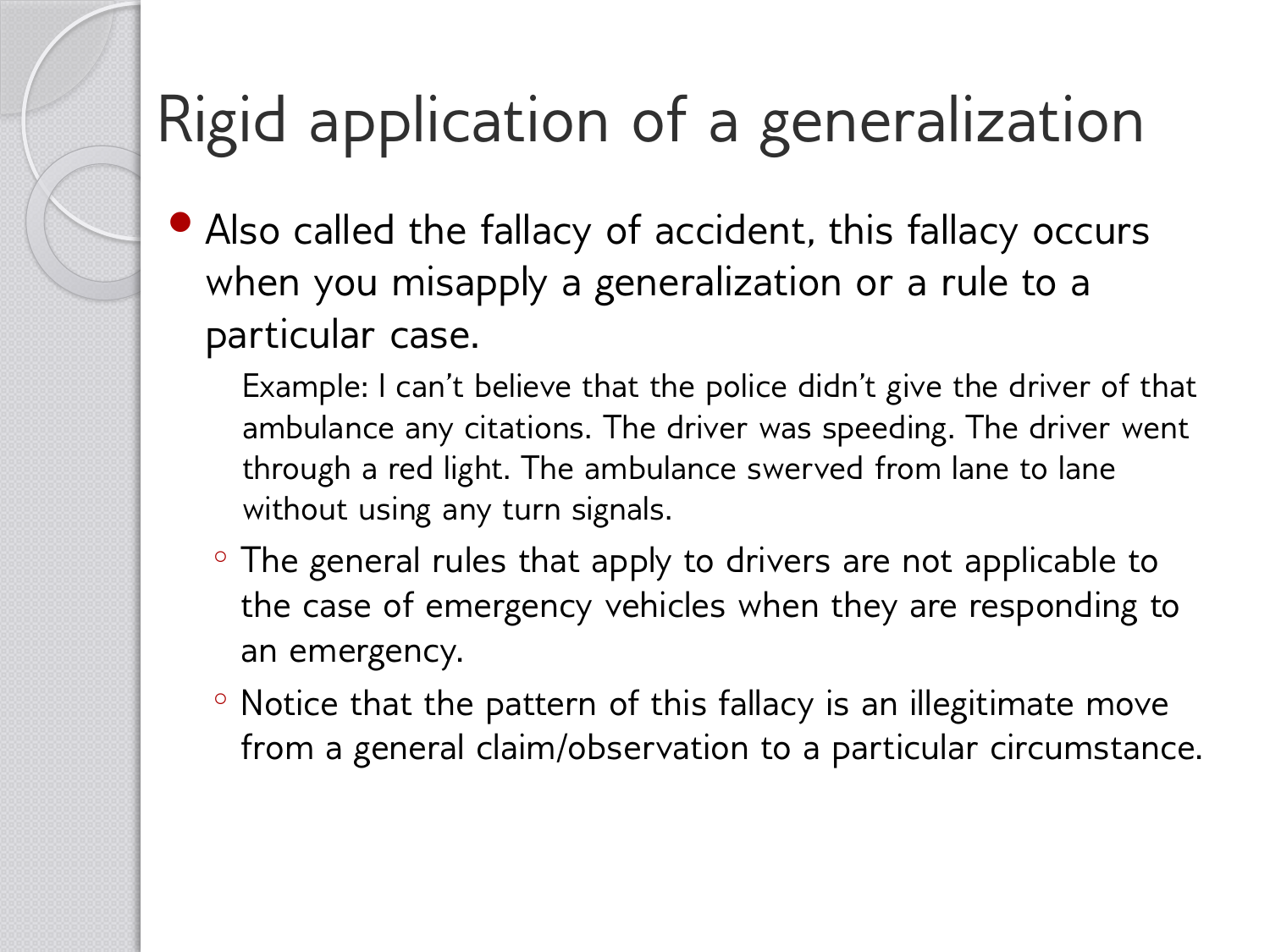

# Rigid application of a generalization
Also called the fallacy of accident, this fallacy occurs when you misapply a generalization or a rule to a particular case.
Example: I can’t believe that the police didn’t give the driver of that ambulance any citations. The driver was speeding. The driver went through a red light. The ambulance swerved from lane to lane without using any turn signals.
The general rules that apply to drivers are not applicable to the case of emergency vehicles when they are responding to an emergency.
Notice that the pattern of this fallacy is an illegitimate move from a general claim/observation to a particular circumstance.